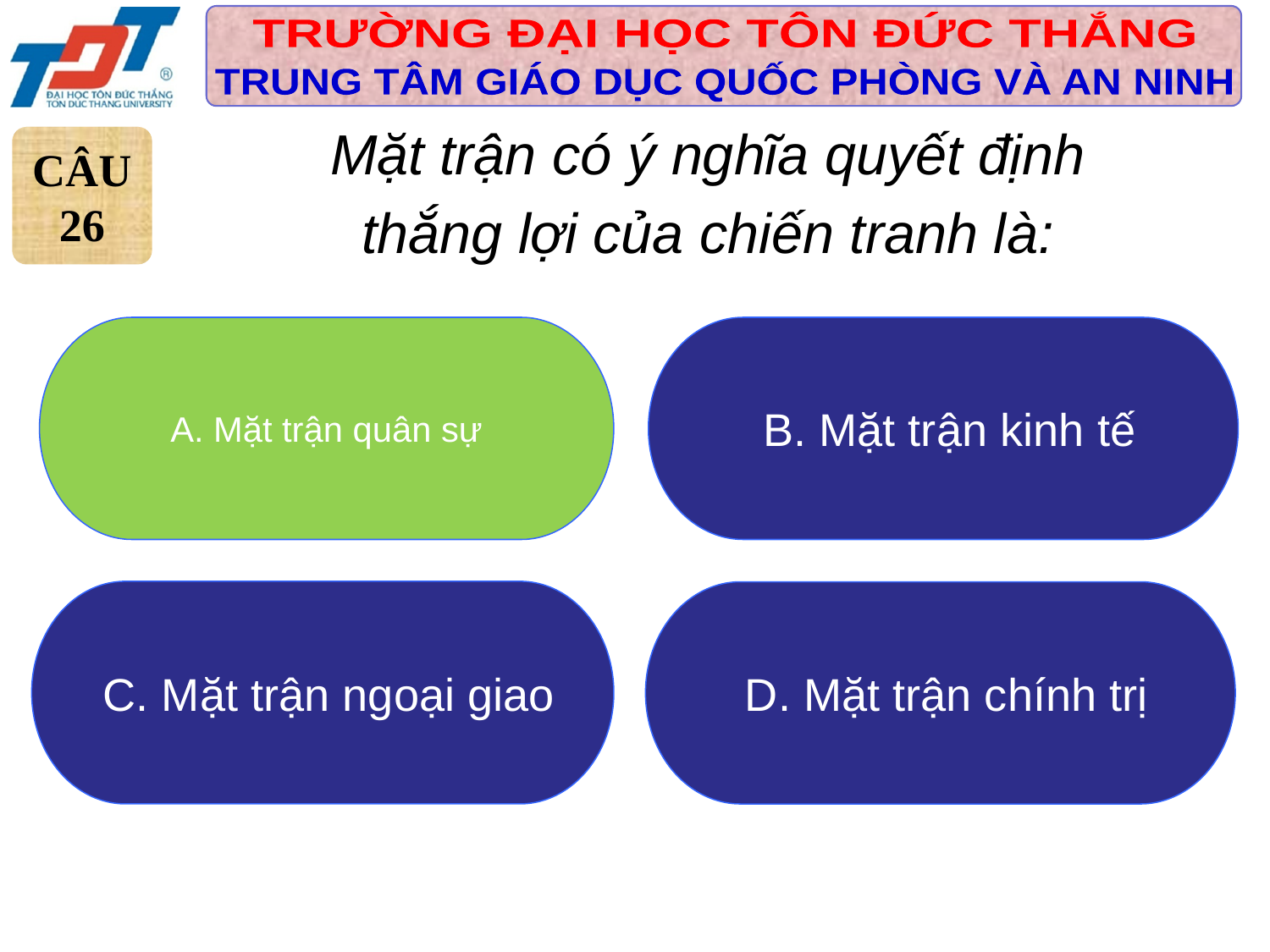

Mặt trận có ý nghĩa quyết định
thắng lợi của chiến tranh là:
CÂU
26
A. Mặt trận quân sự
 B. Mặt trận kinh tế
 C. Mặt trận ngoại giao
 D. Mặt trận chính trị